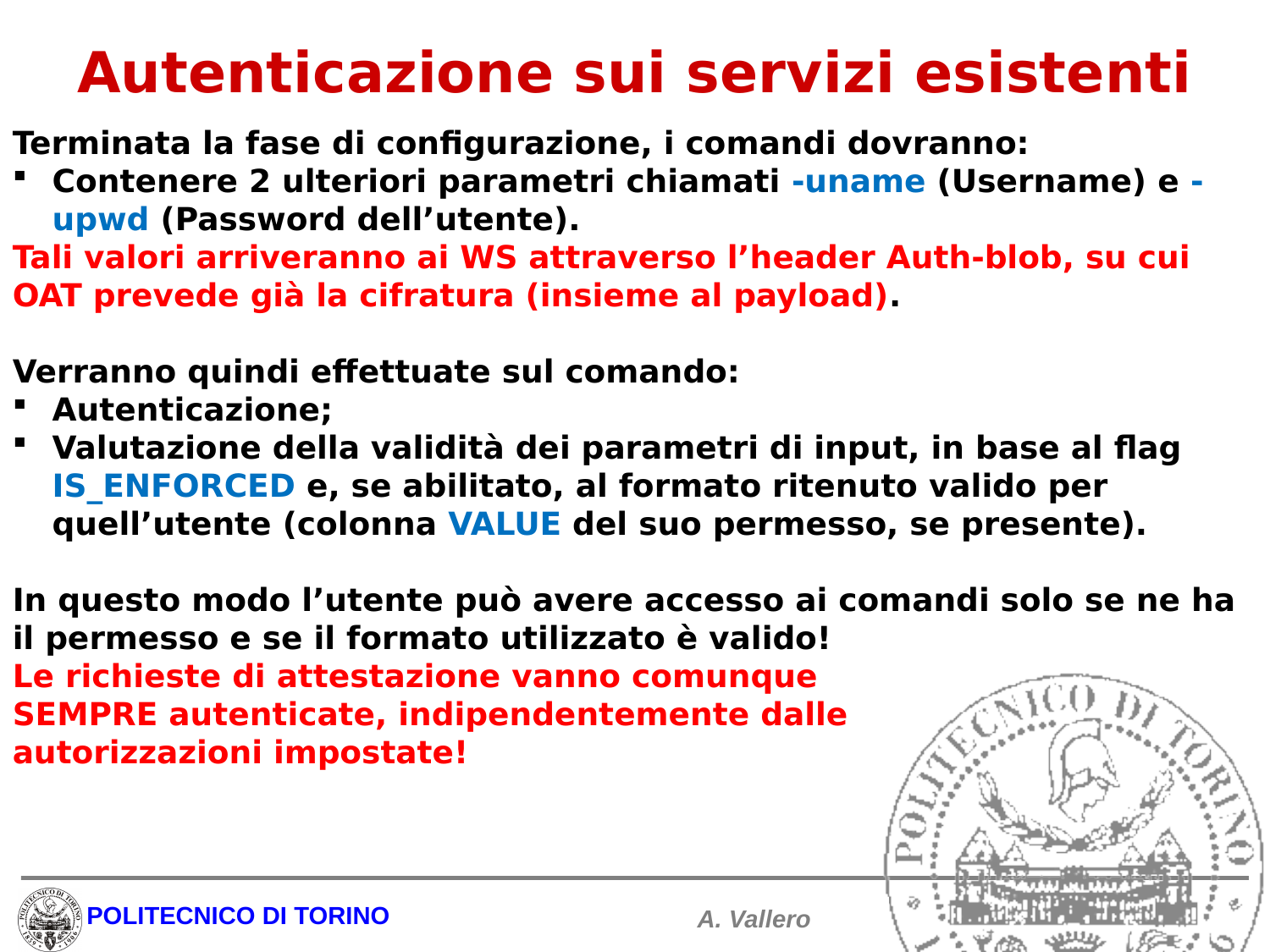

#
Autenticazione sui servizi esistenti

Terminata la fase di configurazione, i comandi dovranno:
Contenere 2 ulteriori parametri chiamati -uname (Username) e -upwd (Password dell’utente).
Tali valori arriveranno ai WS attraverso l’header Auth-blob, su cui OAT prevede già la cifratura (insieme al payload).

Verranno quindi effettuate sul comando:
Autenticazione;
Valutazione della validità dei parametri di input, in base al flag IS_ENFORCED e, se abilitato, al formato ritenuto valido per quell’utente (colonna VALUE del suo permesso, se presente).

In questo modo l’utente può avere accesso ai comandi solo se ne ha il permesso e se il formato utilizzato è valido!
Le richieste di attestazione vanno comunque
SEMPRE autenticate, indipendentemente dalle
autorizzazioni impostate!